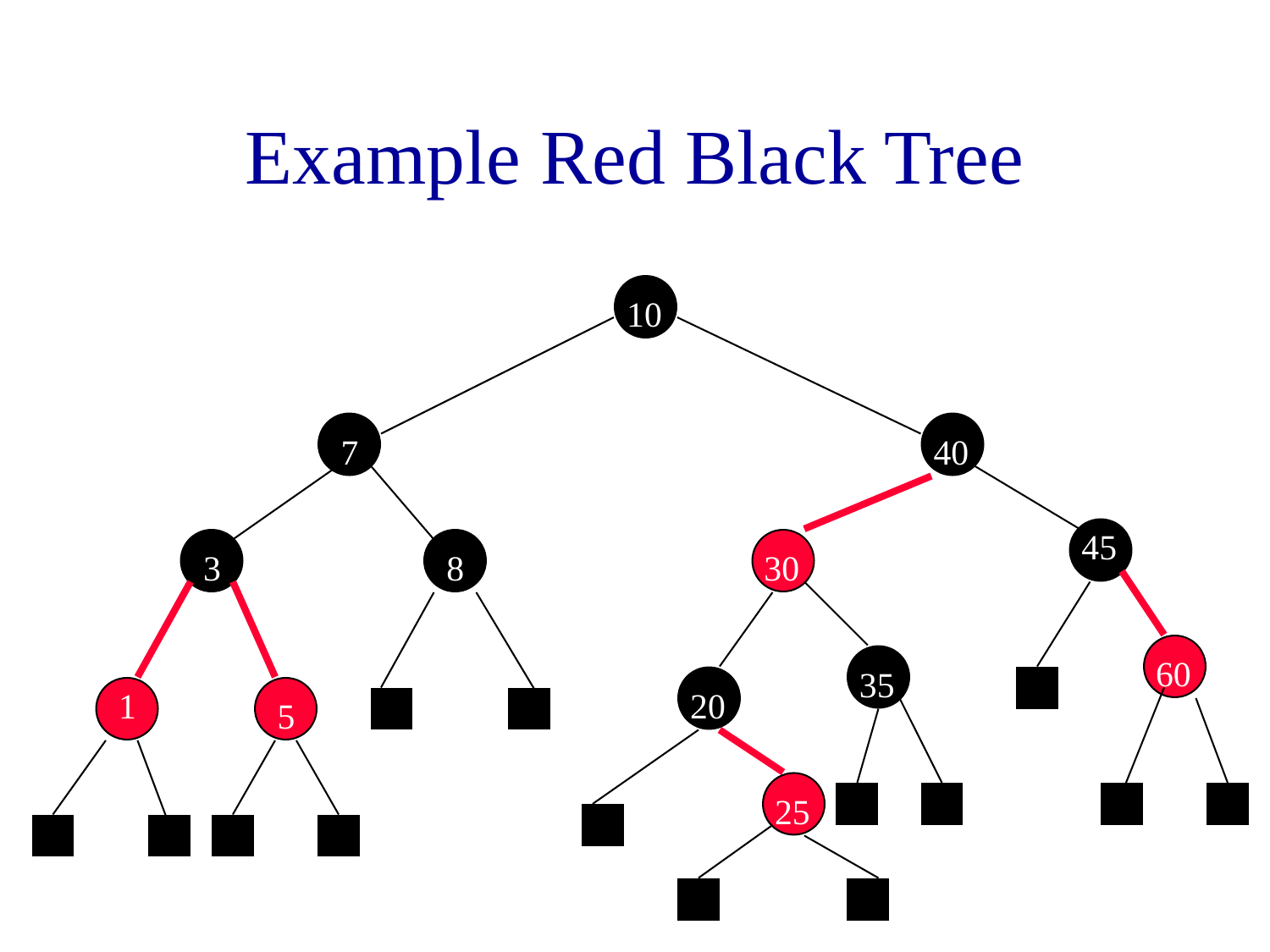

# Example Red Black Tree

10

7
40

45

3
8
30

60

35

1
20

5

25